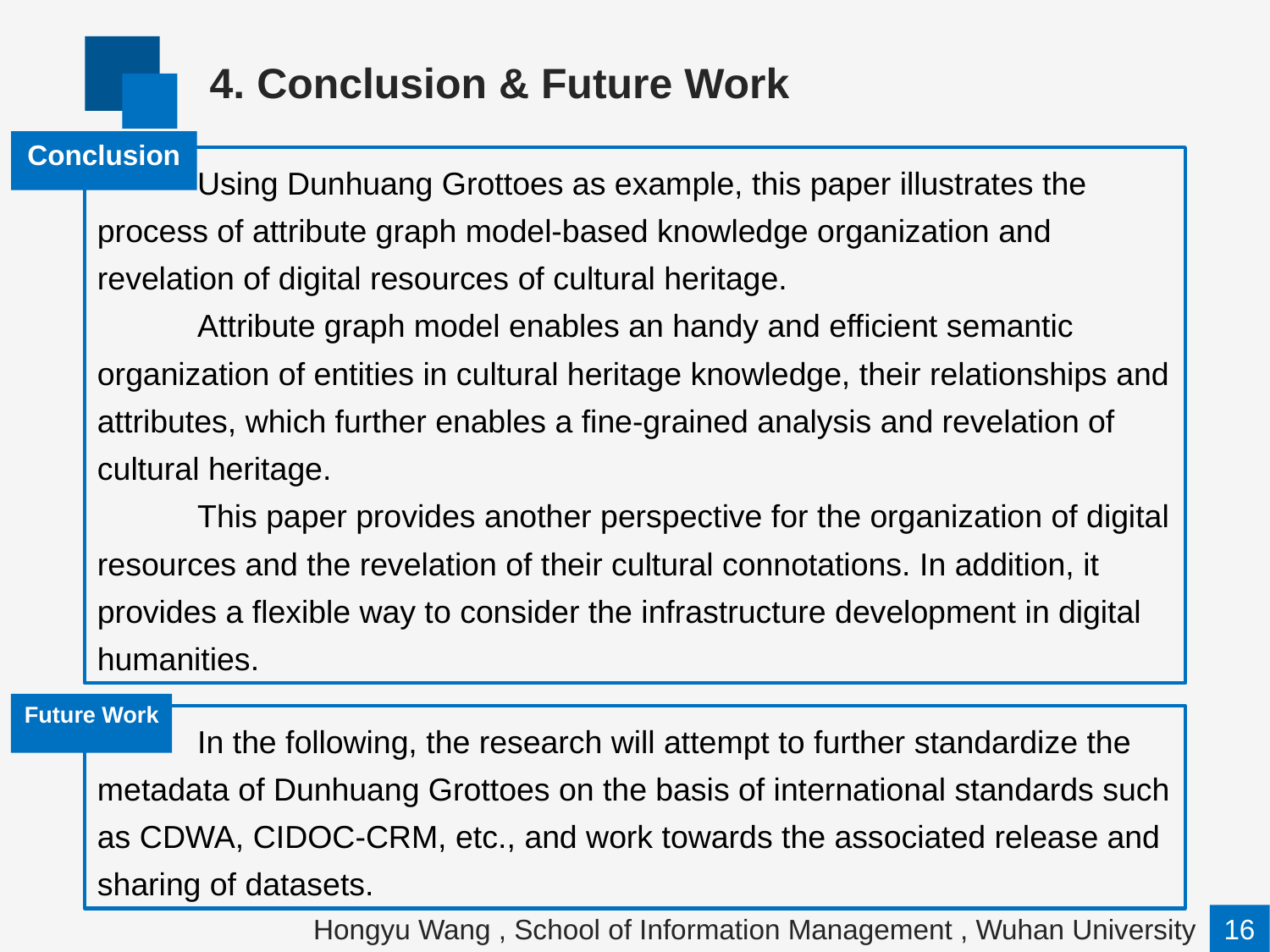

4. Conclusion & Future Work
Conclusion
Using Dunhuang Grottoes as example, this paper illustrates the process of attribute graph model-based knowledge organization and revelation of digital resources of cultural heritage.
Attribute graph model enables an handy and efficient semantic organization of entities in cultural heritage knowledge, their relationships and attributes, which further enables a fine-grained analysis and revelation of cultural heritage.
This paper provides another perspective for the organization of digital resources and the revelation of their cultural connotations. In addition, it provides a flexible way to consider the infrastructure development in digital humanities.
Future Work
In the following, the research will attempt to further standardize the metadata of Dunhuang Grottoes on the basis of international standards such as CDWA, CIDOC-CRM, etc., and work towards the associated release and sharing of datasets.
Hongyu Wang , School of Information Management , Wuhan University
16